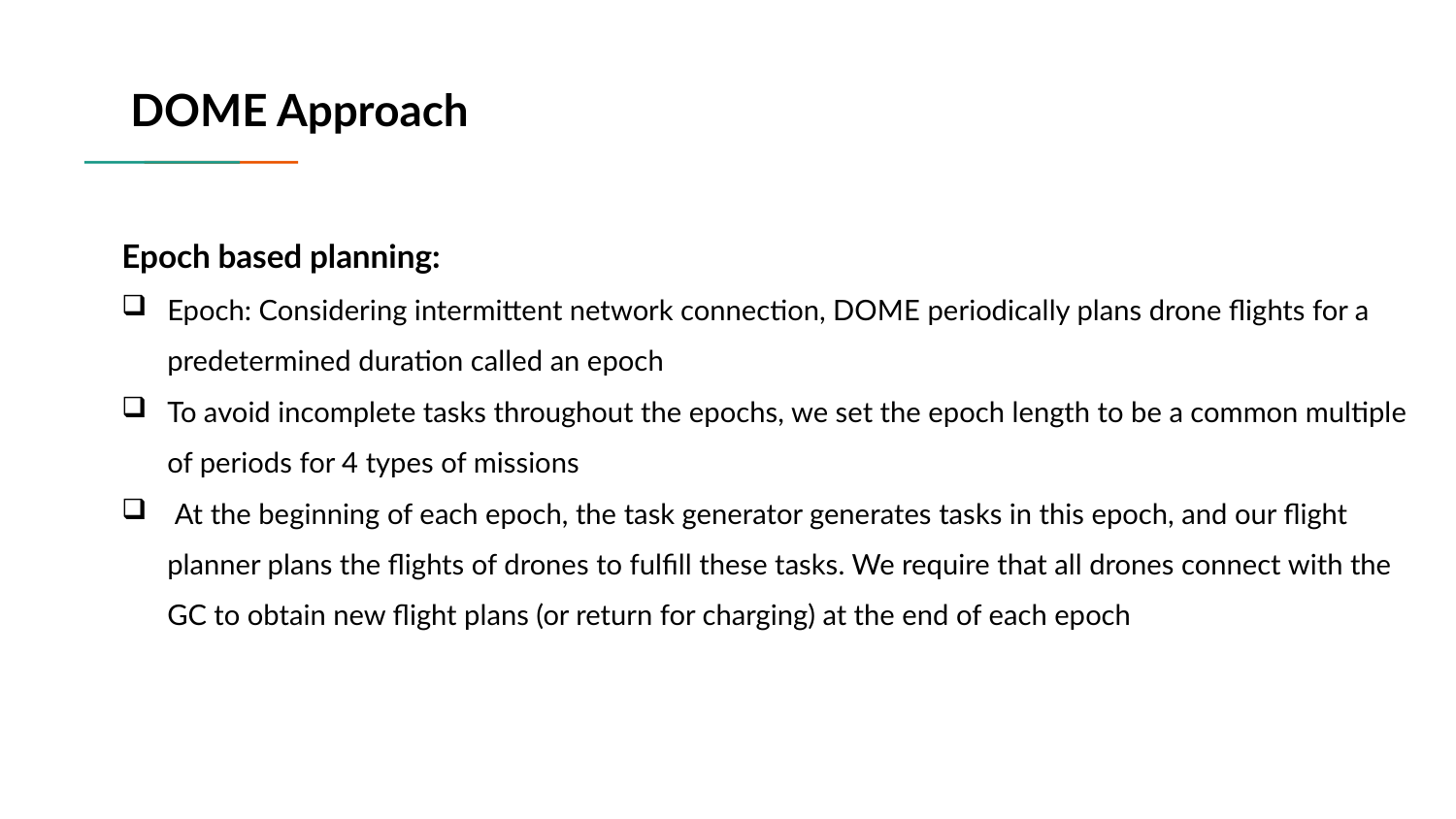

DOME Approach
Epoch based planning:
Epoch: Considering intermittent network connection, DOME periodically plans drone flights for a predetermined duration called an epoch
To avoid incomplete tasks throughout the epochs, we set the epoch length to be a common multiple of periods for 4 types of missions
 At the beginning of each epoch, the task generator generates tasks in this epoch, and our flight planner plans the flights of drones to fulfill these tasks. We require that all drones connect with the GC to obtain new flight plans (or return for charging) at the end of each epoch